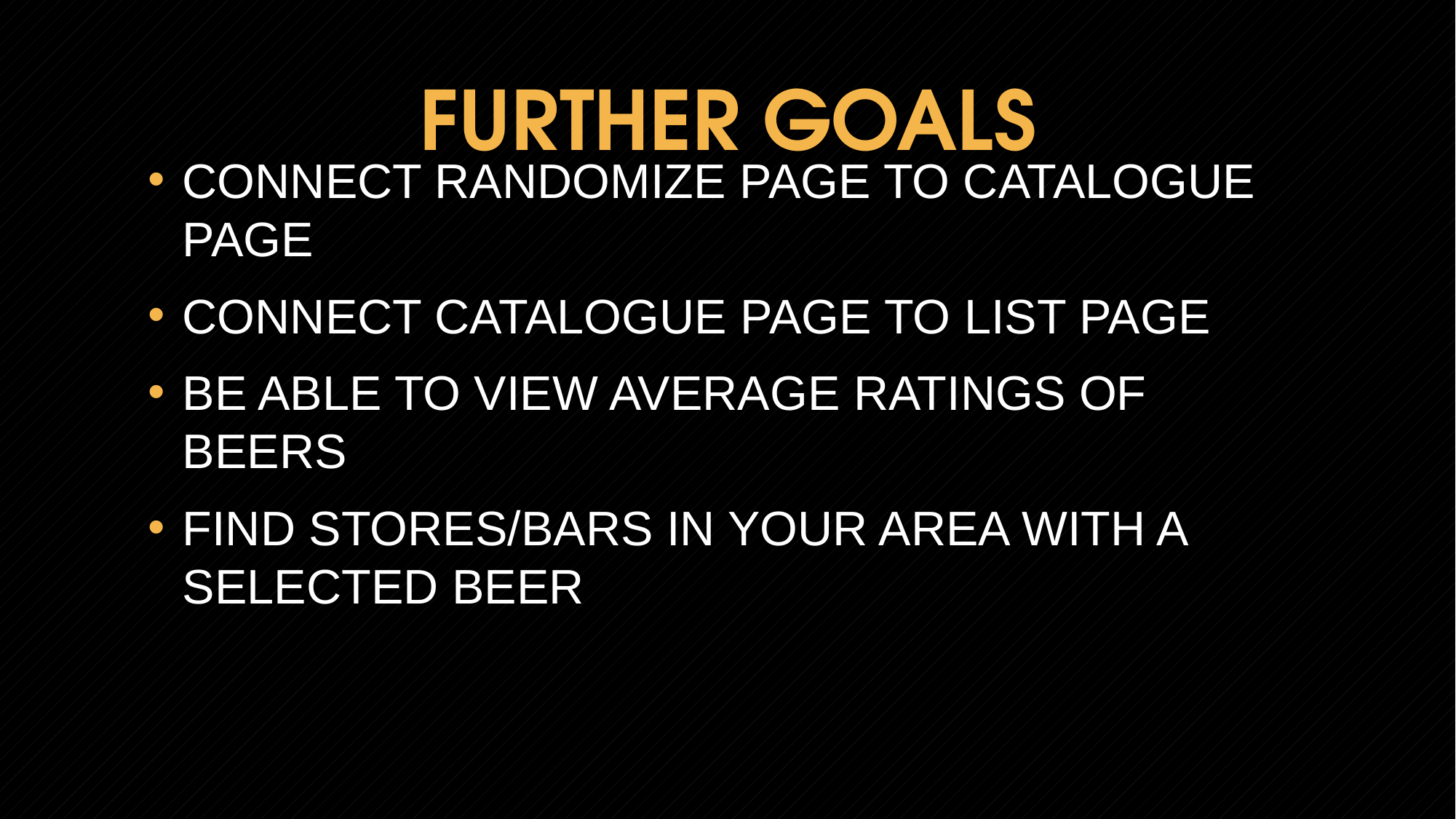

# Further Goals
Connect randomize page to catalogue page
Connect catalogue page to list page
Be able to view average ratings of beers
Find Stores/Bars in your area with a selected beer